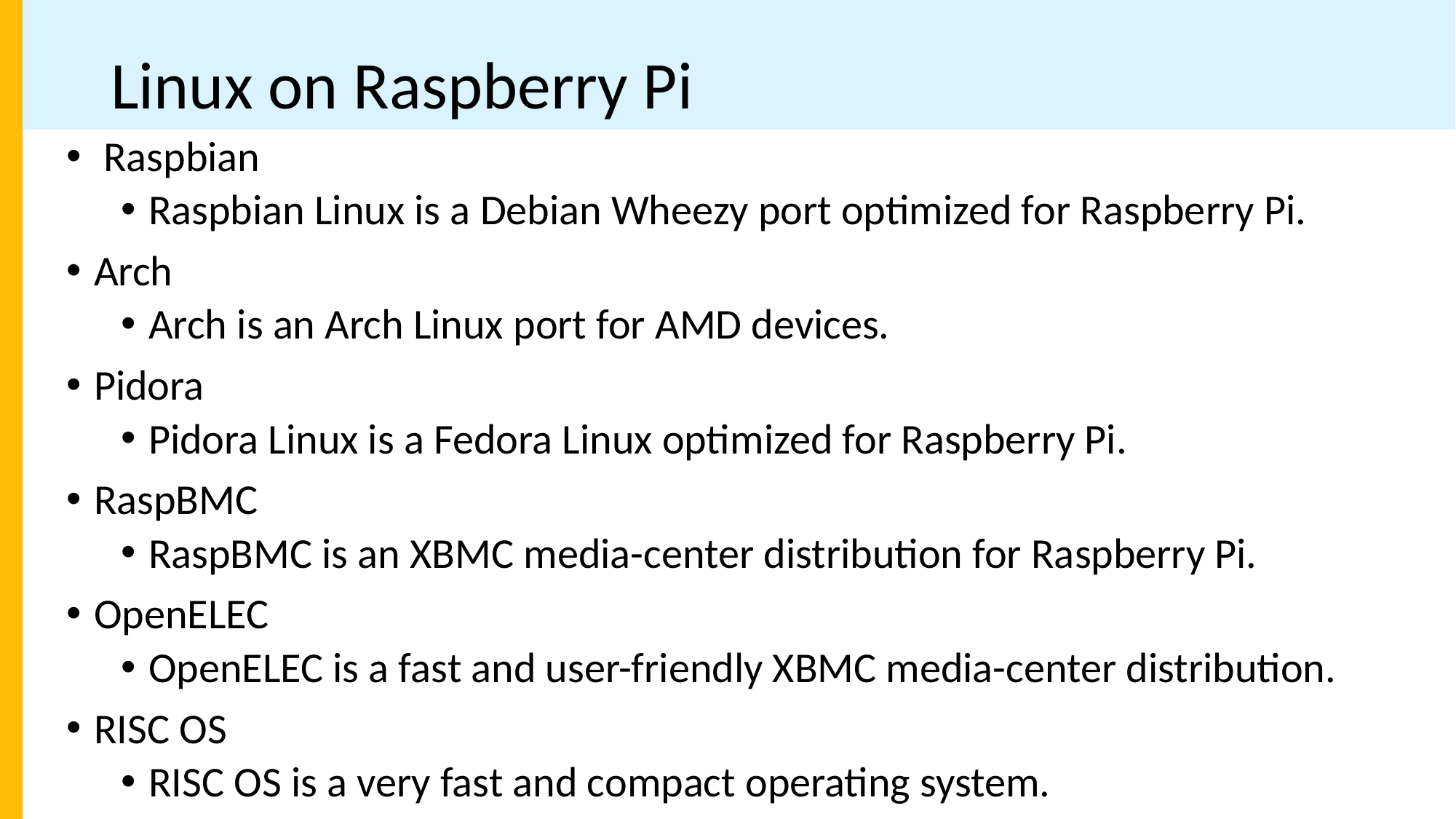

# Linux on Raspberry Pi
 Raspbian
Raspbian Linux is a Debian Wheezy port optimized for Raspberry Pi.
Arch
Arch is an Arch Linux port for AMD devices.
Pidora
Pidora Linux is a Fedora Linux optimized for Raspberry Pi.
RaspBMC
RaspBMC is an XBMC media-center distribution for Raspberry Pi.
OpenELEC
OpenELEC is a fast and user-friendly XBMC media-center distribution.
RISC OS
RISC OS is a very fast and compact operating system.